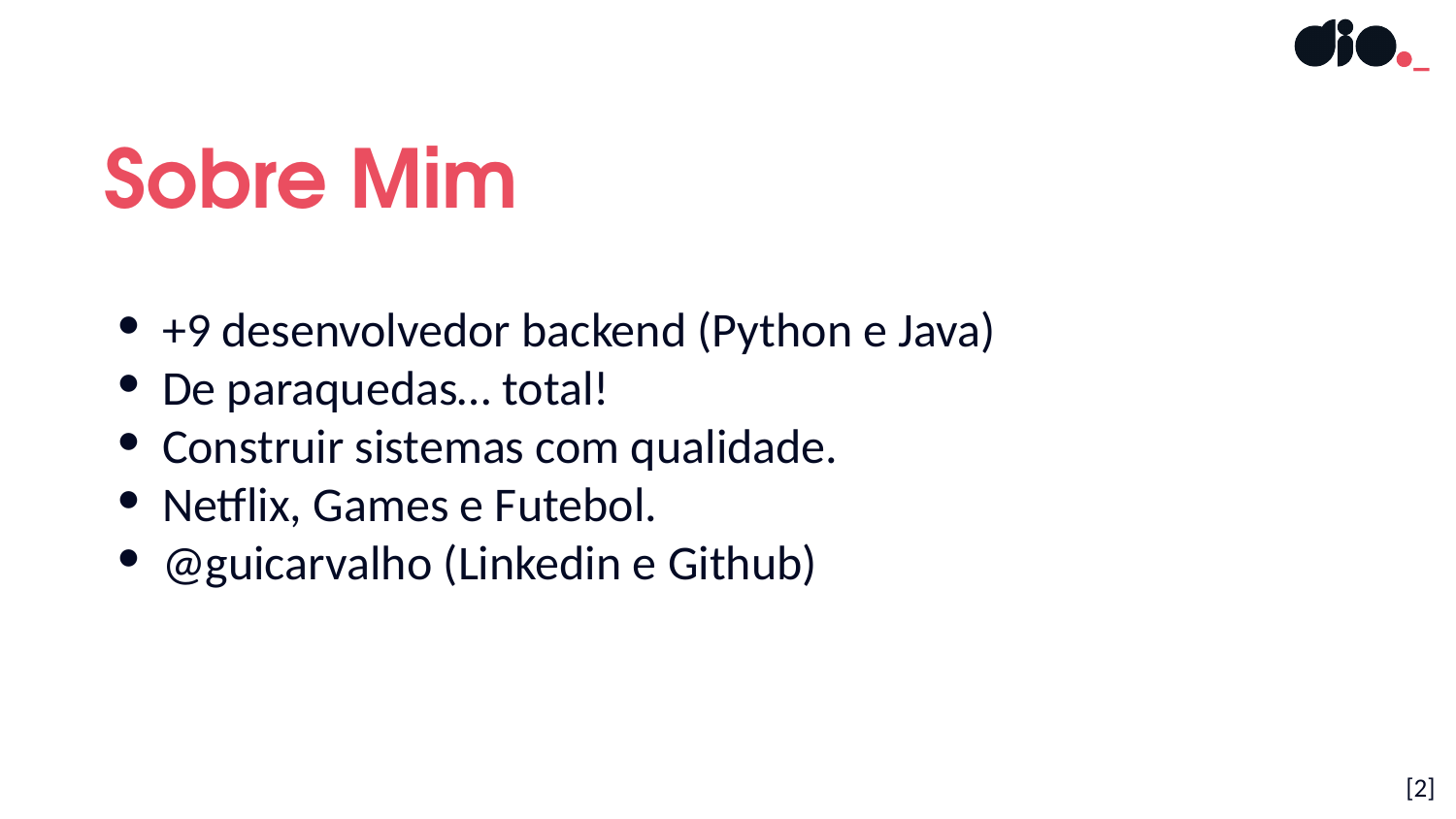

Sobre Mim
+9 desenvolvedor backend (Python e Java)
De paraquedas… total!
Construir sistemas com qualidade.
Netflix, Games e Futebol.
@guicarvalho (Linkedin e Github)

[2]